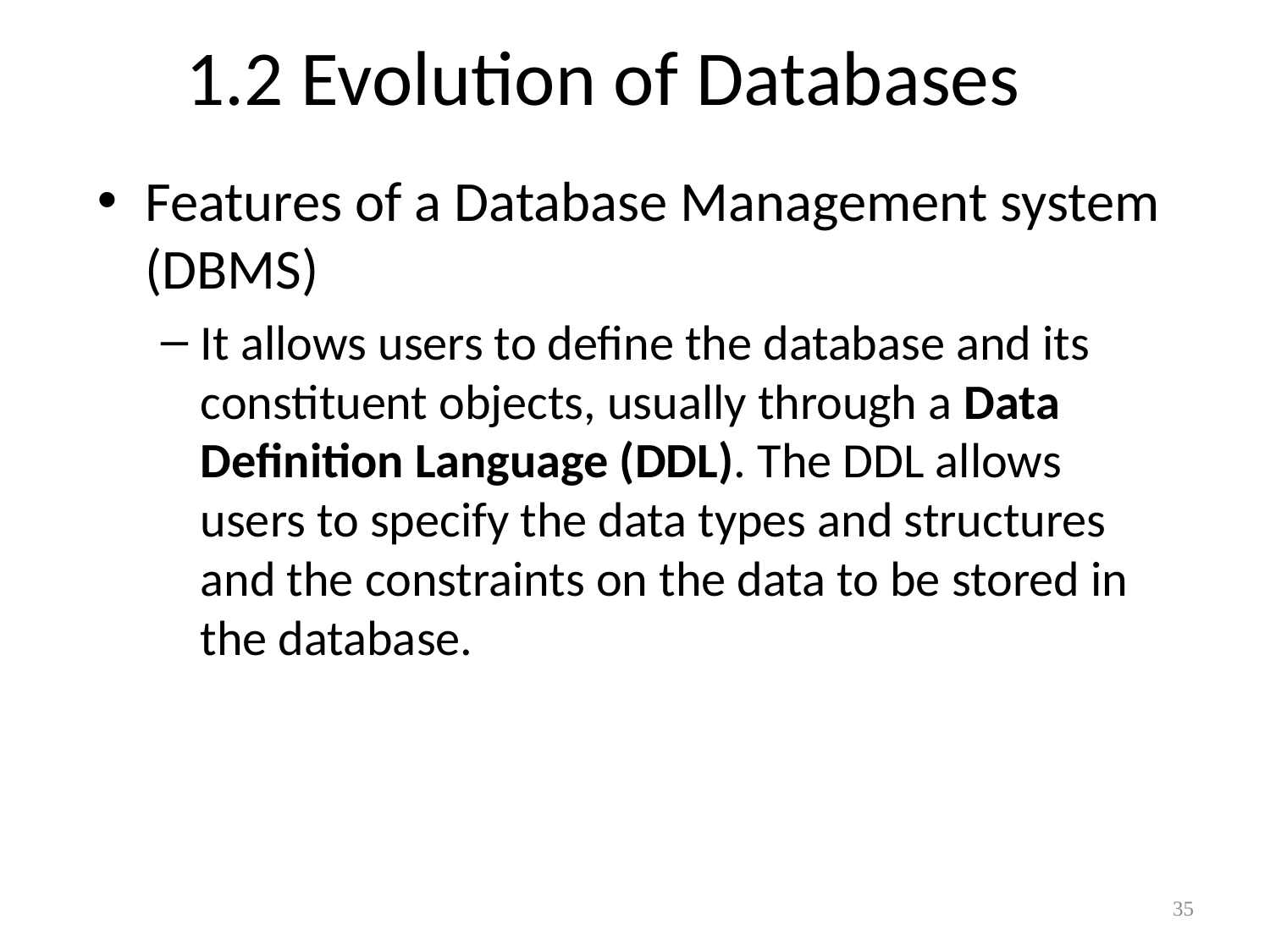

# 1.2 Evolution of Databases
Features of a Database Management system (DBMS)
It allows users to define the database and its constituent objects, usually through a Data Definition Language (DDL). The DDL allows users to specify the data types and structures and the constraints on the data to be stored in the database.

35